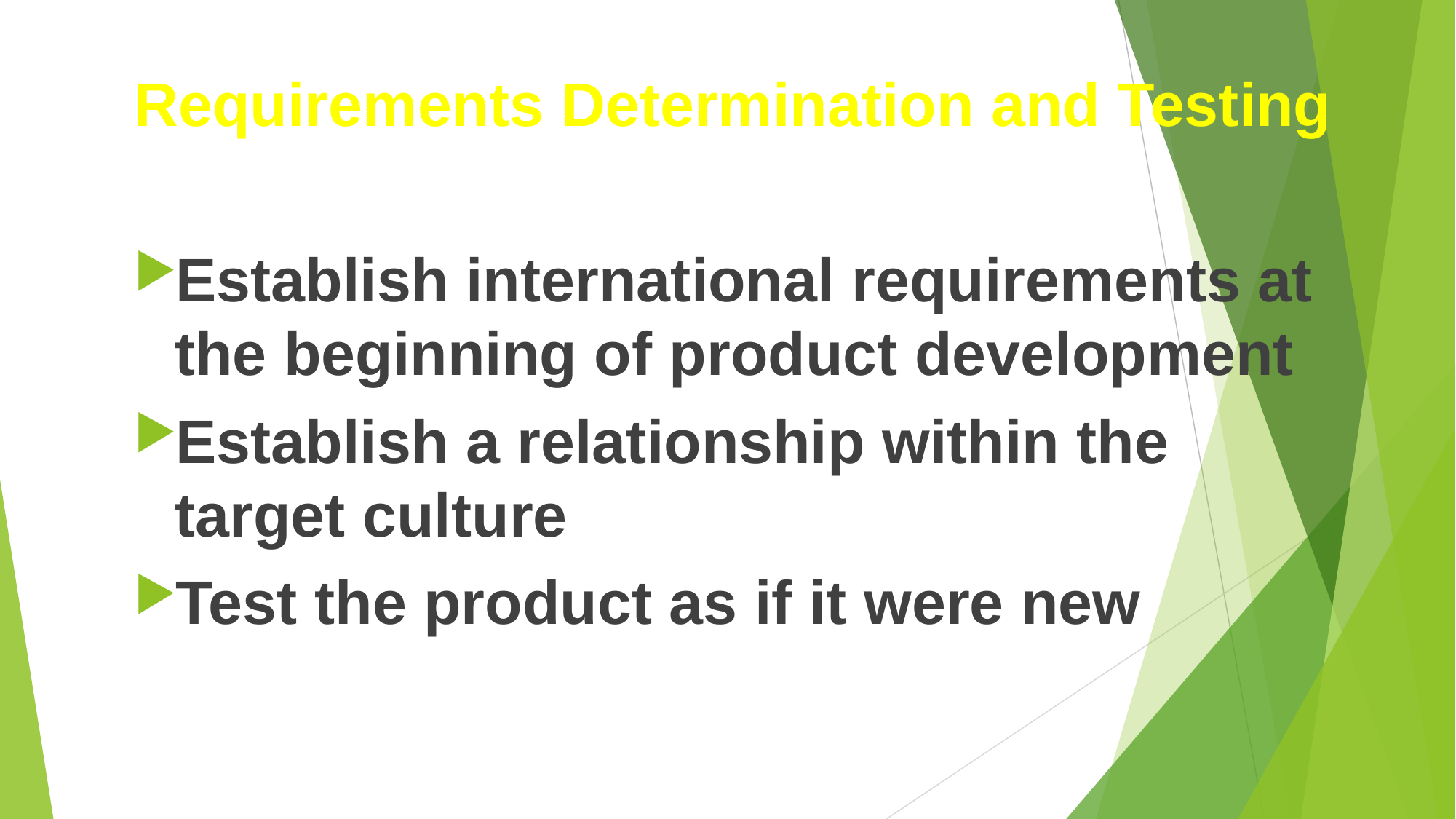

#
Requirements Determination and Testing

Establish international requirements at the beginning of product development
Establish a relationship within the target culture
Test the product as if it were new